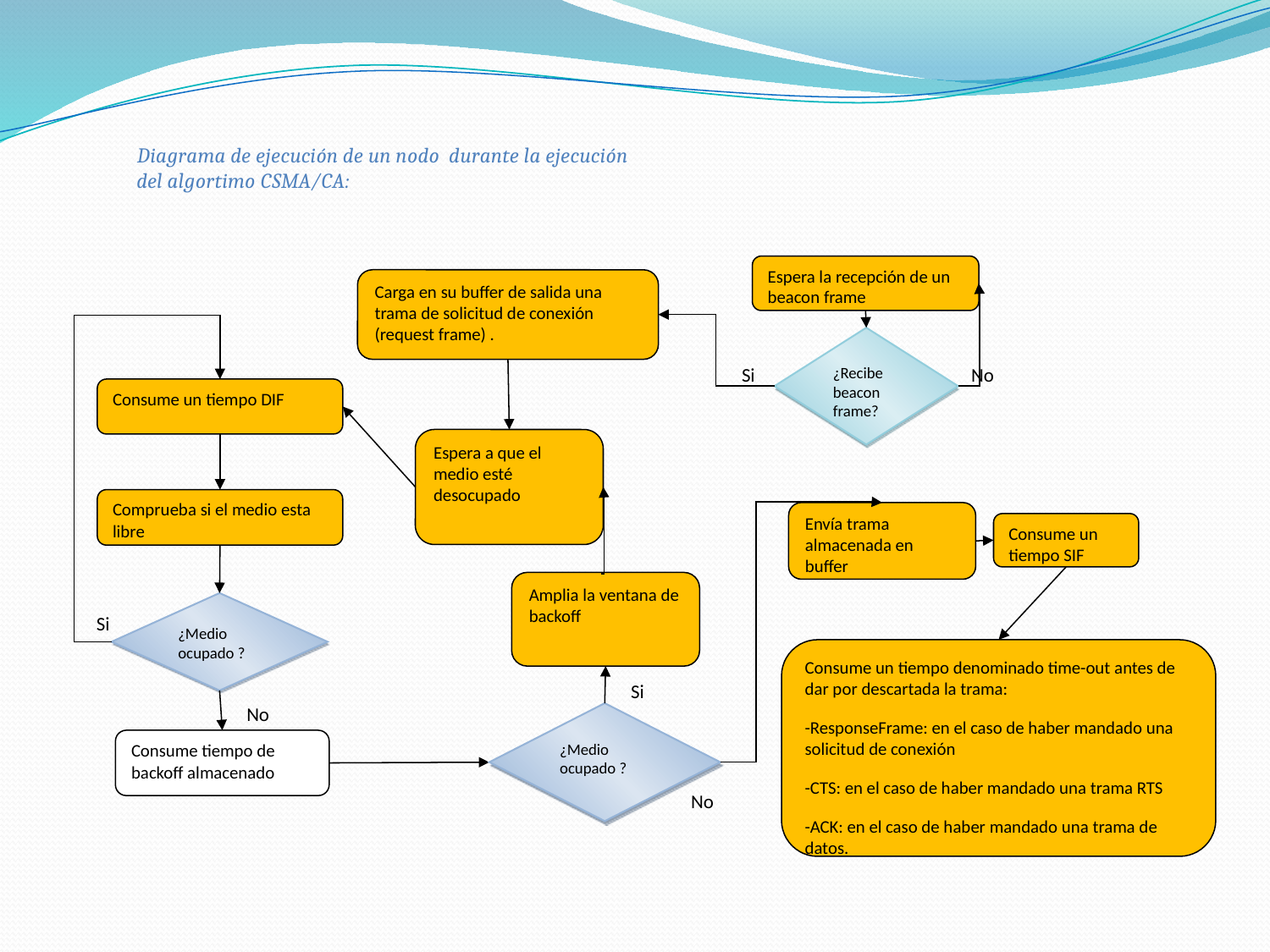

Diagrama de ejecución de un nodo  durante la ejecución del algortimo CSMA/CA:

Espera la recepción de un beacon frame
Carga en su buffer de salida una trama de solicitud de conexión (request frame) .
¿Recibe beacon frame?
Si

No

Consume un tiempo DIF
Espera a que el medio esté desocupado
Comprueba si el medio esta libre
Envía trama almacenada en buffer

Consume un tiempo SIF

Amplia la ventana de backoff

¿Medio ocupado ?
Si

Consume un tiempo denominado time-out antes de dar por descartada la trama:
-ResponseFrame: en el caso de haber mandado una solicitud de conexión
-CTS: en el caso de haber mandado una trama RTS
-ACK: en el caso de haber mandado una trama de datos.

Si

No

¿Medio ocupado ?
Consume tiempo de backoff almacenado
No